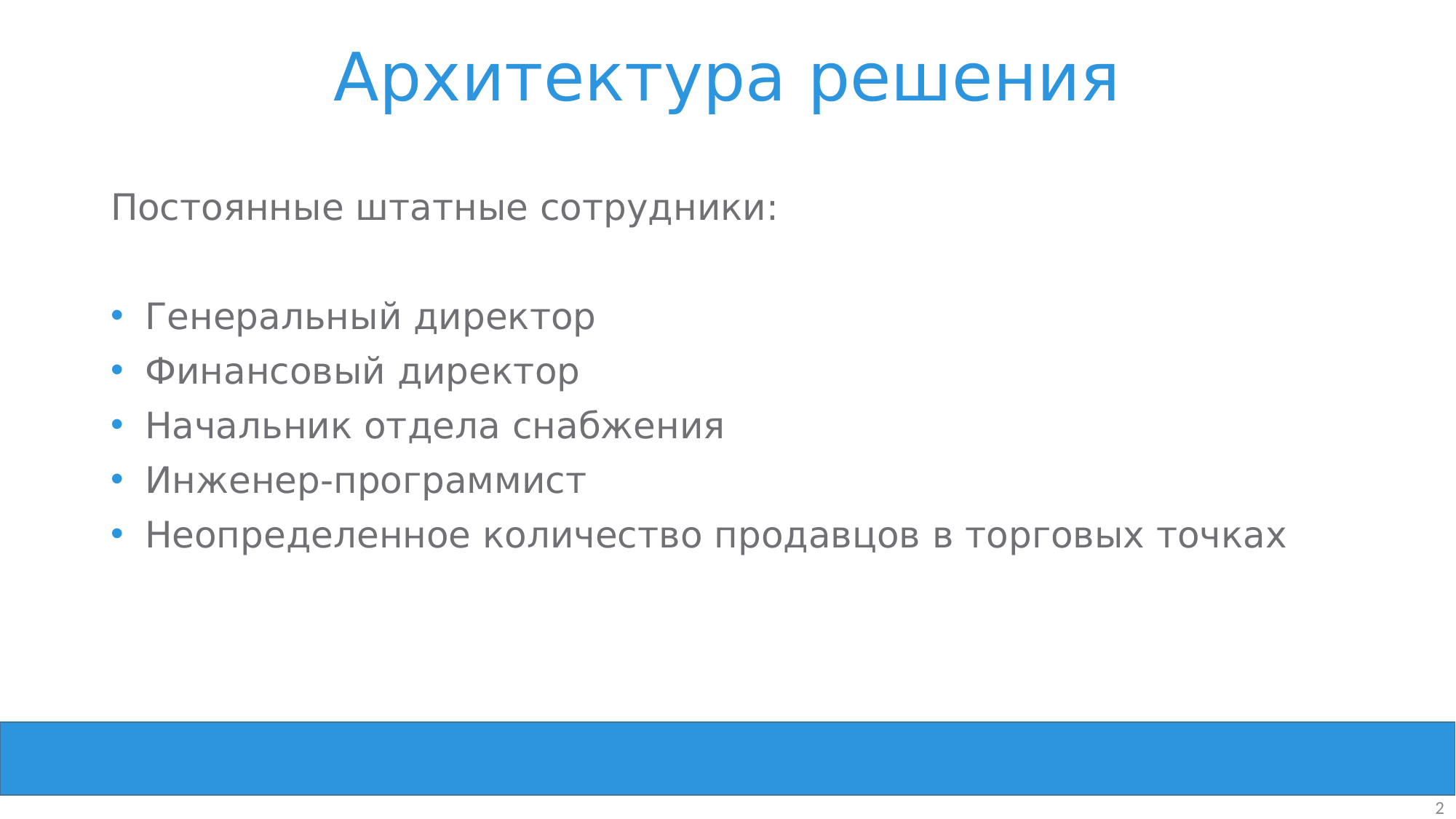

# Архитектура решения
Постоянные штатные сотрудники:

Генеральный директор
Финансовый директор
Начальник отдела снабжения
Инженер-программист
Неопределенное количество продавцов в торговых точках

2